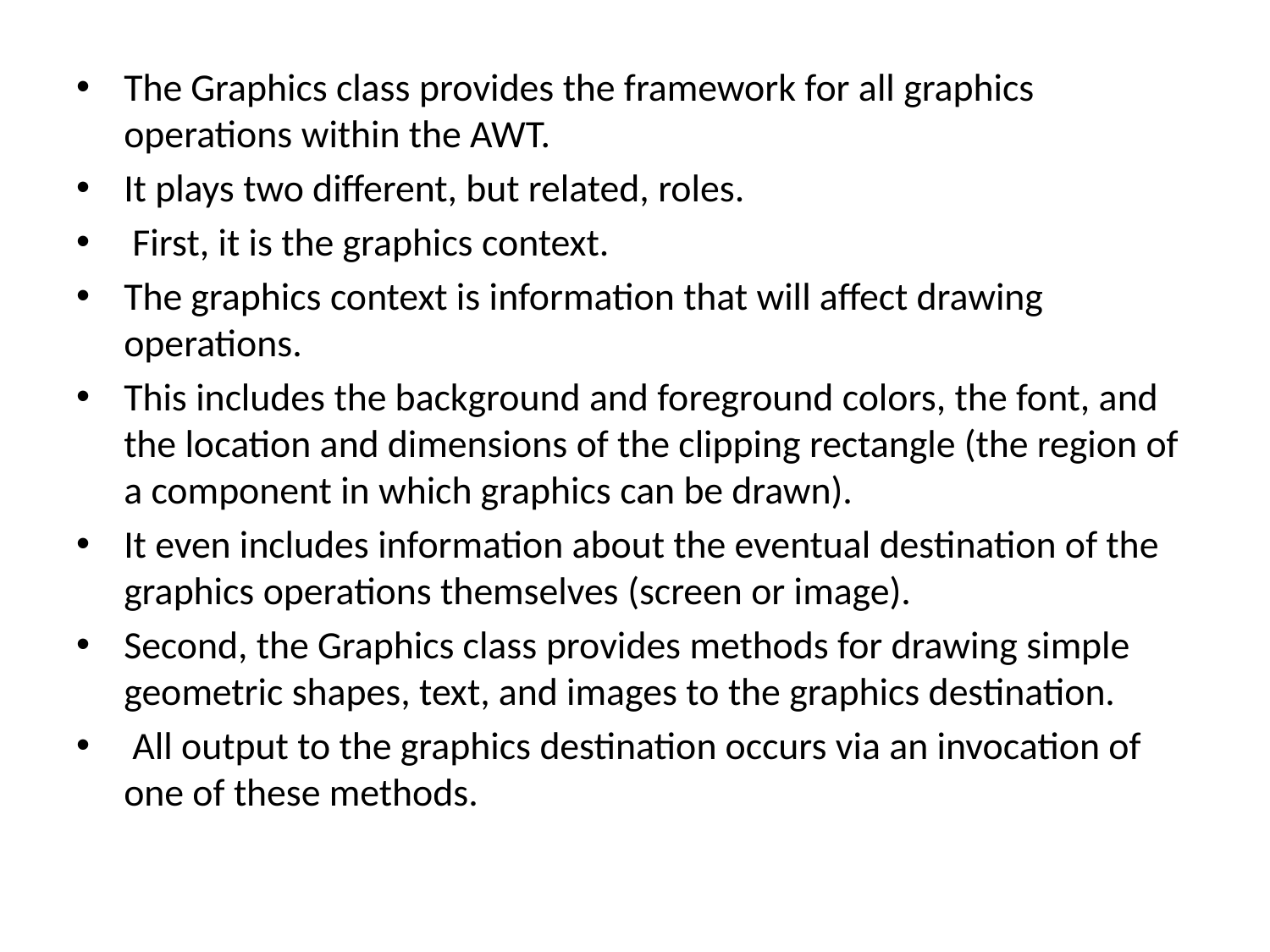

The Graphics class provides the framework for all graphics operations within the AWT.
It plays two different, but related, roles.
 First, it is the graphics context.
The graphics context is information that will affect drawing operations.
This includes the background and foreground colors, the font, and the location and dimensions of the clipping rectangle (the region of a component in which graphics can be drawn).
It even includes information about the eventual destination of the graphics operations themselves (screen or image).
Second, the Graphics class provides methods for drawing simple geometric shapes, text, and images to the graphics destination.
 All output to the graphics destination occurs via an invocation of one of these methods.